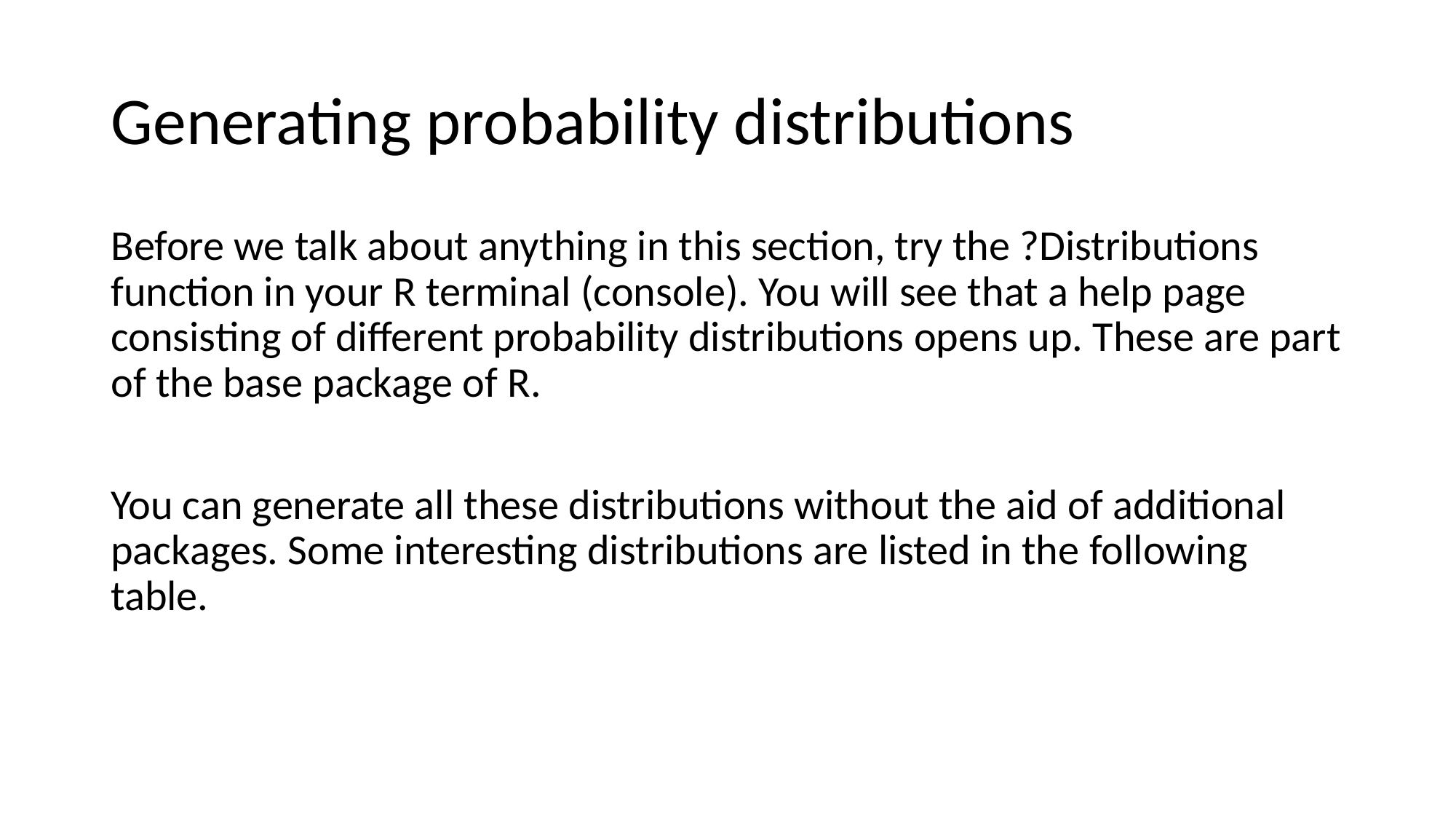

# Generating probability distributions
Before we talk about anything in this section, try the ?Distributions function in your R terminal (console). You will see that a help page consisting of different probability distributions opens up. These are part of the base package of R.

You can generate all these distributions without the aid of additional packages. Some interesting distributions are listed in the following table.